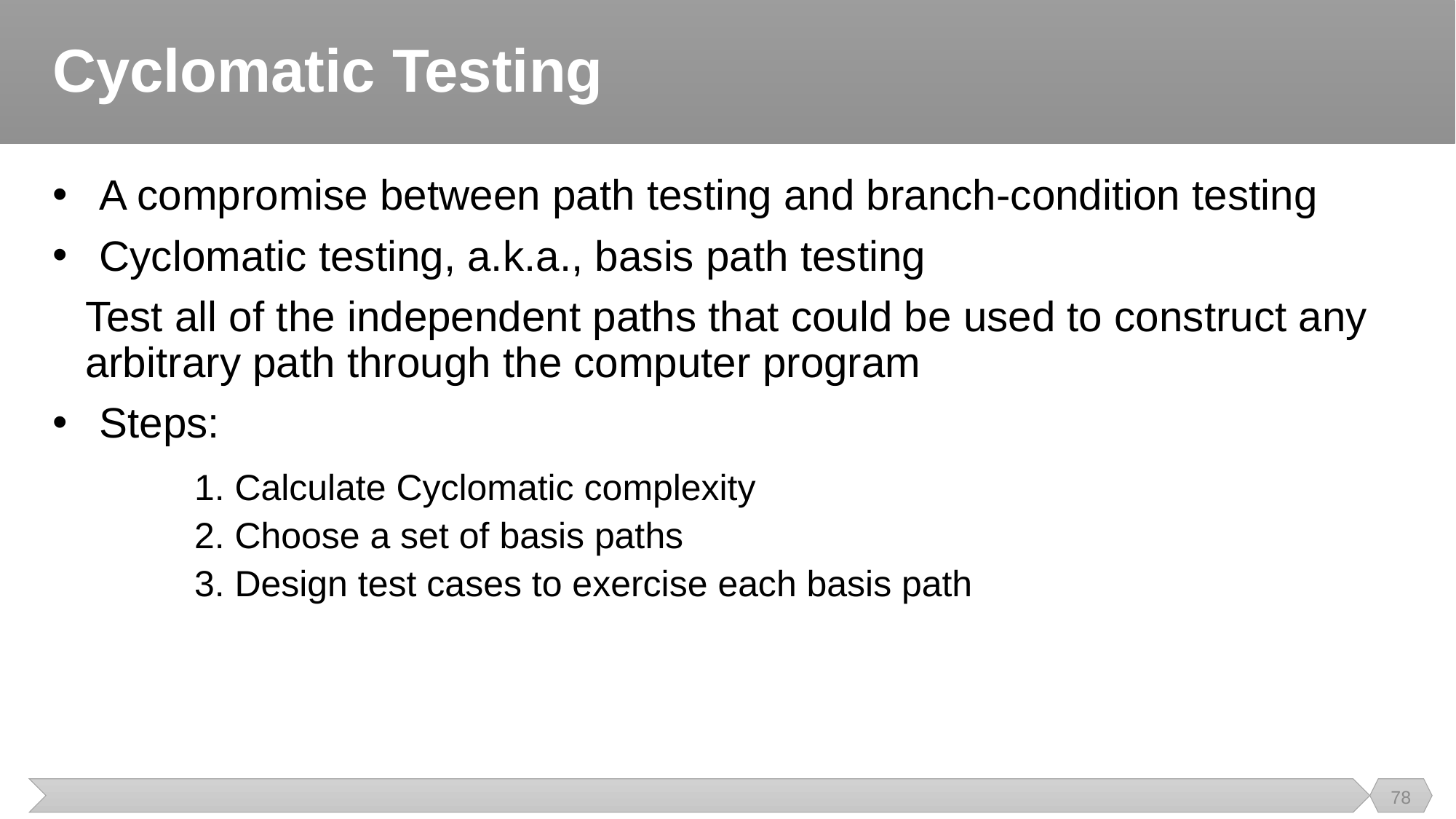

# Cyclomatic Testing
A compromise between path testing and branch-condition testing
Cyclomatic testing, a.k.a., basis path testing
Test all of the independent paths that could be used to construct any arbitrary path through the computer program
Steps:
	1. Calculate Cyclomatic complexity
	2. Choose a set of basis paths
	3. Design test cases to exercise each basis path

78